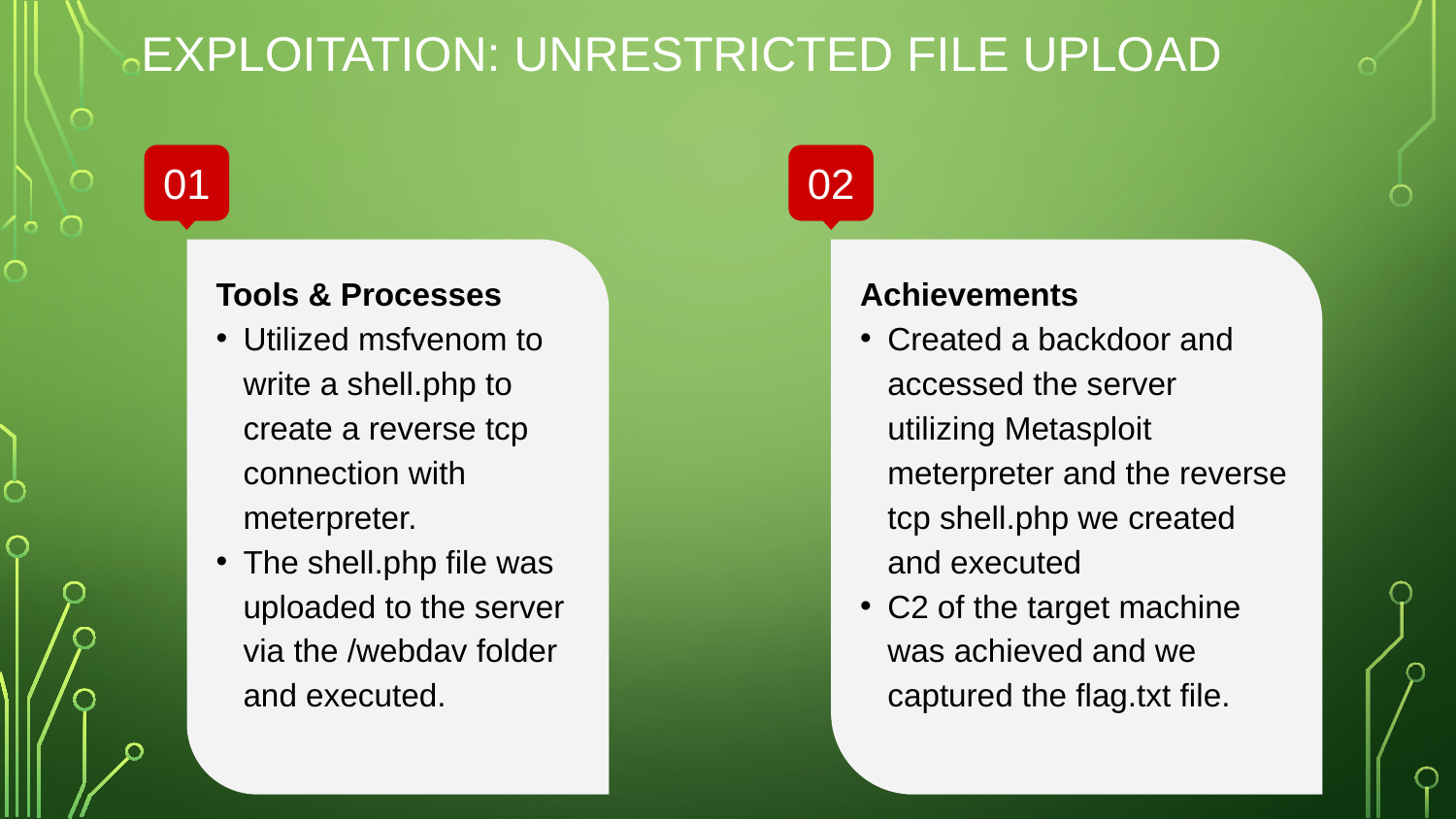

# Exploitation: Unrestricted File Upload
01

02

Tools & Processes
Utilized msfvenom to write a shell.php to create a reverse tcp connection with meterpreter.
The shell.php file was uploaded to the server via the /webdav folder and executed.
Achievements
Created a backdoor and accessed the server utilizing Metasploit meterpreter and the reverse tcp shell.php we created and executed
C2 of the target machine was achieved and we captured the flag.txt file.